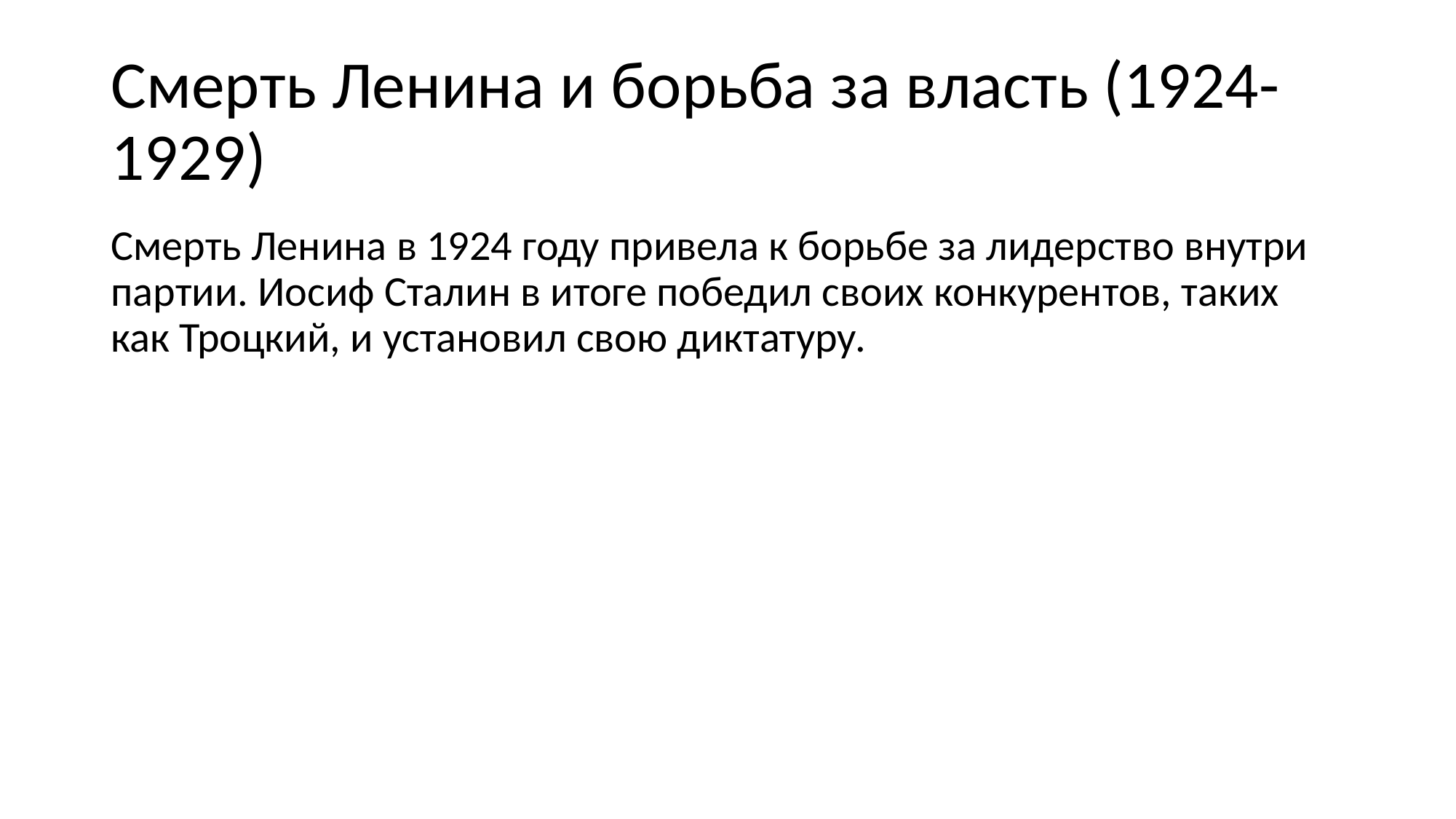

# Смерть Ленина и борьба за власть (1924-1929)
Смерть Ленина в 1924 году привела к борьбе за лидерство внутри партии. Иосиф Сталин в итоге победил своих конкурентов, таких как Троцкий, и установил свою диктатуру.